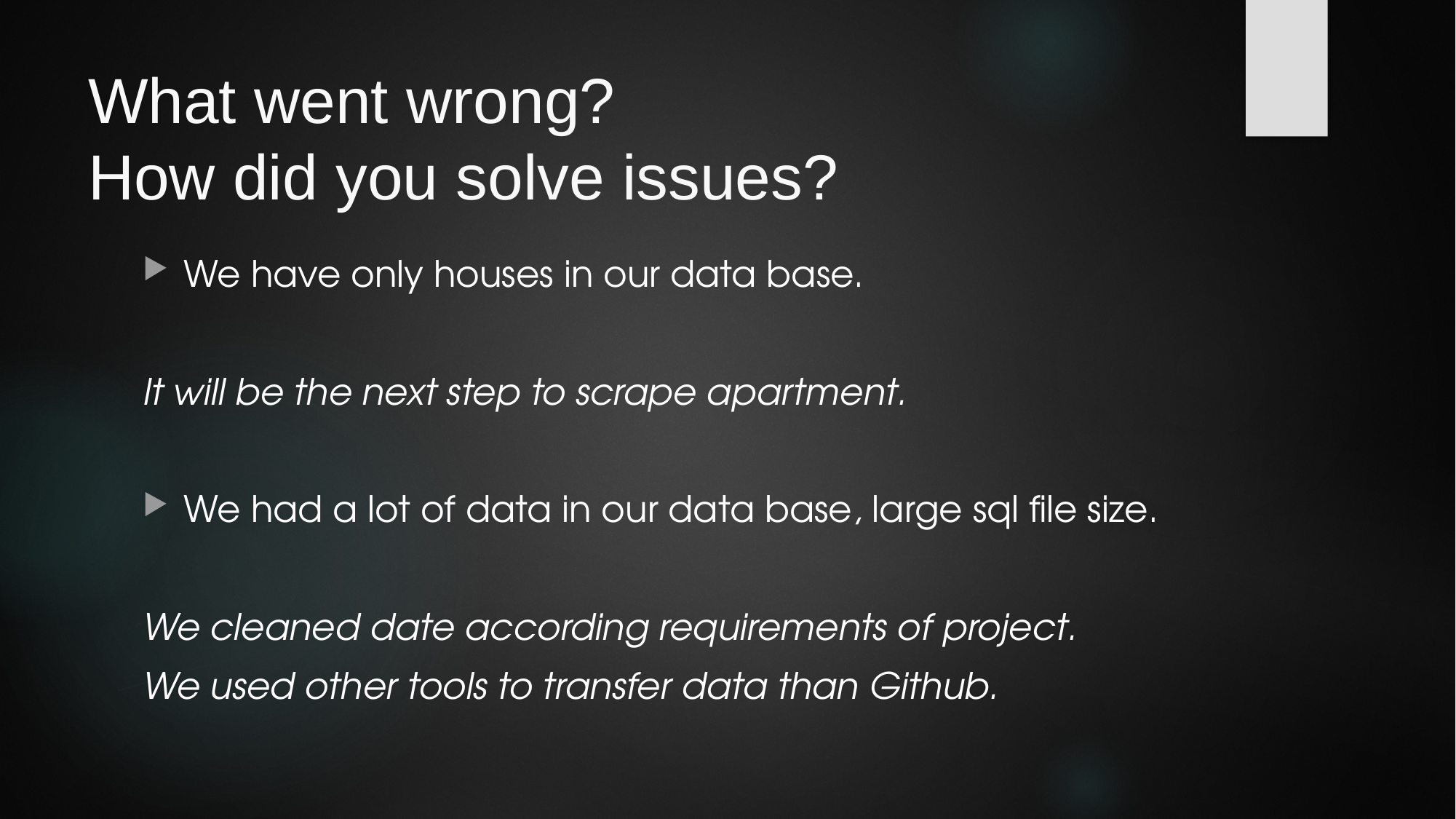

# What went wrong? How did you solve issues?
We have only houses in our data base.

It will be the next step to scrape apartment.

We had a lot of data in our data base, large sql file size.

We cleaned date according requirements of project.
We used other tools to transfer data than Github.